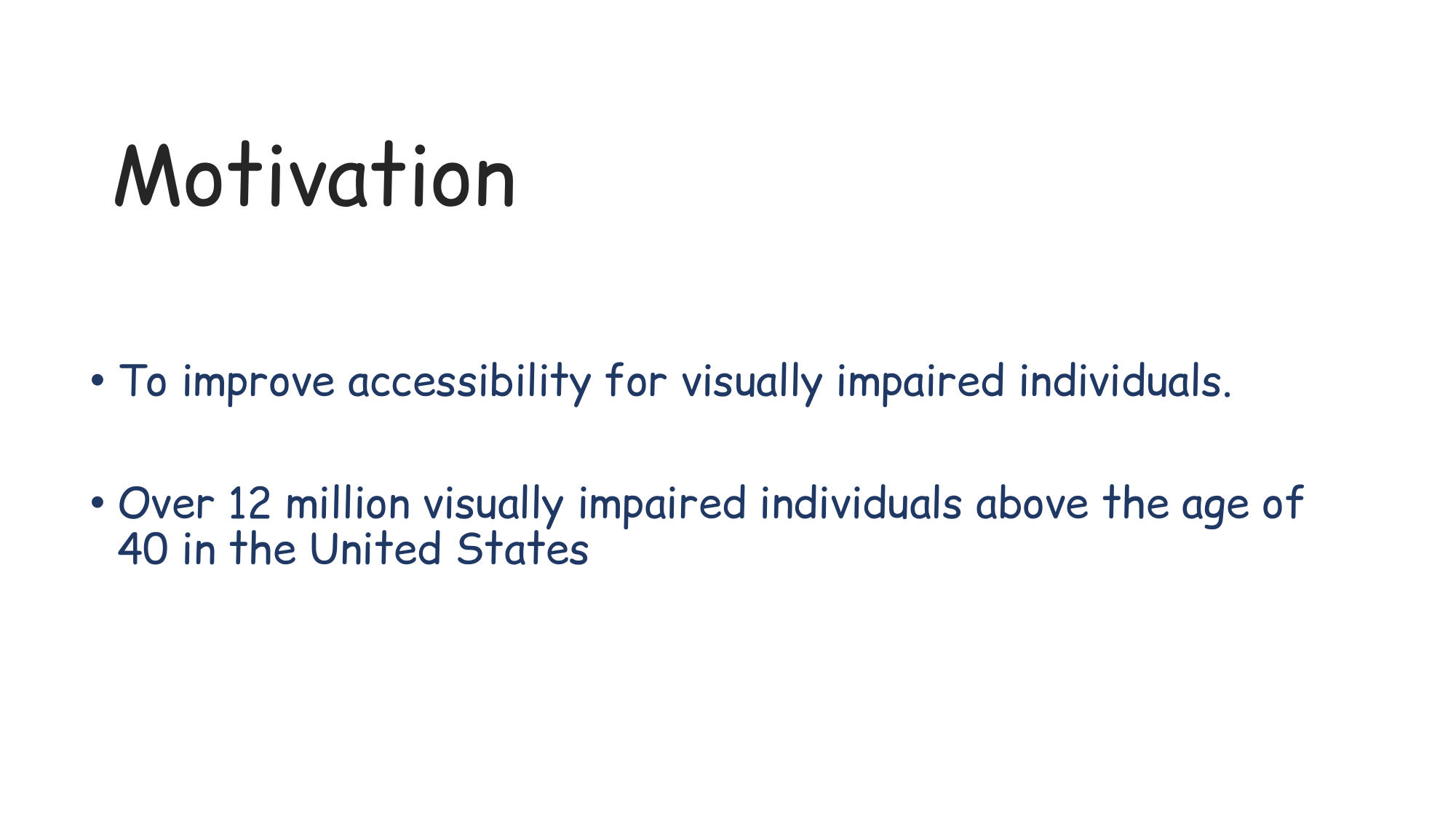

# Motivation
To improve accessibility for visually impaired individuals.

Over 12 million visually impaired individuals above the age of 40 in the United States